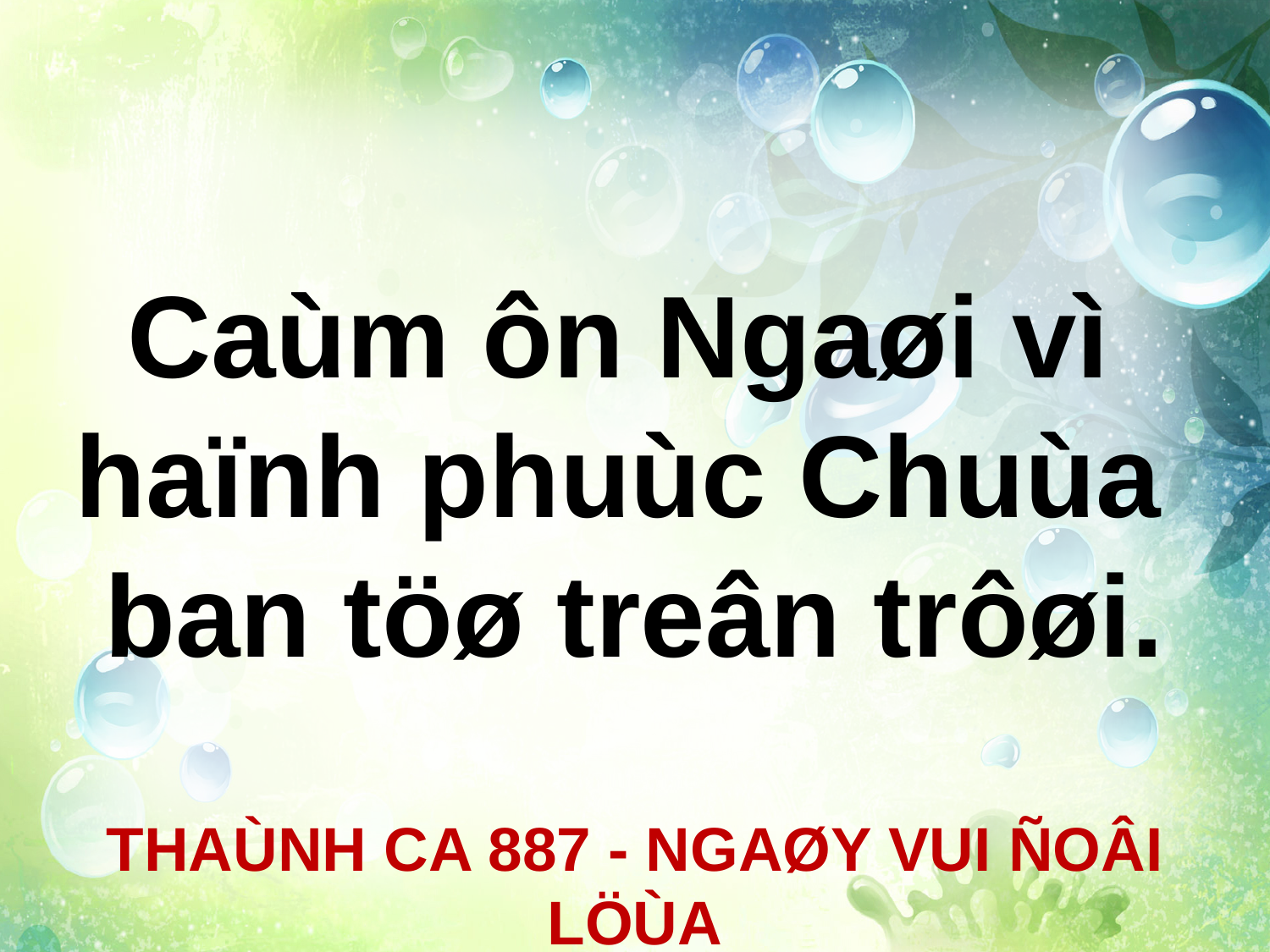

Caùm ôn Ngaøi vì
haïnh phuùc Chuùa
ban töø treân trôøi.
THAÙNH CA 887 - NGAØY VUI ÑOÂI LÖÙA